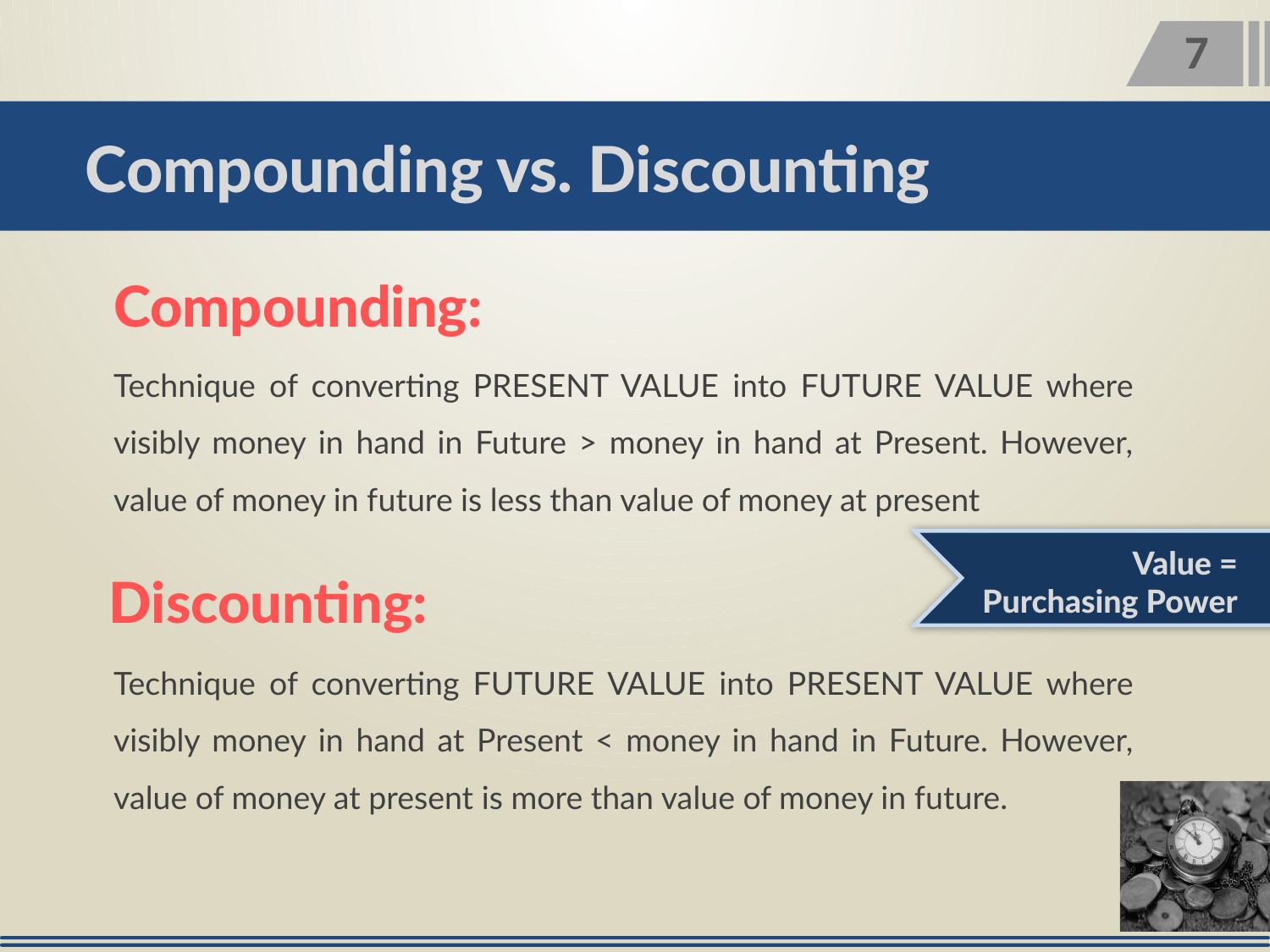

7
Compounding vs. Discounting
Compounding:
Technique of converting PRESENT VALUE into FUTURE VALUE where visibly money in hand in Future > money in hand at Present. However, value of money in future is less than value of money at present

Value = Purchasing Power
Discounting:
Technique of converting FUTURE VALUE into PRESENT VALUE where visibly money in hand at Present < money in hand in Future. However, value of money at present is more than value of money in future.